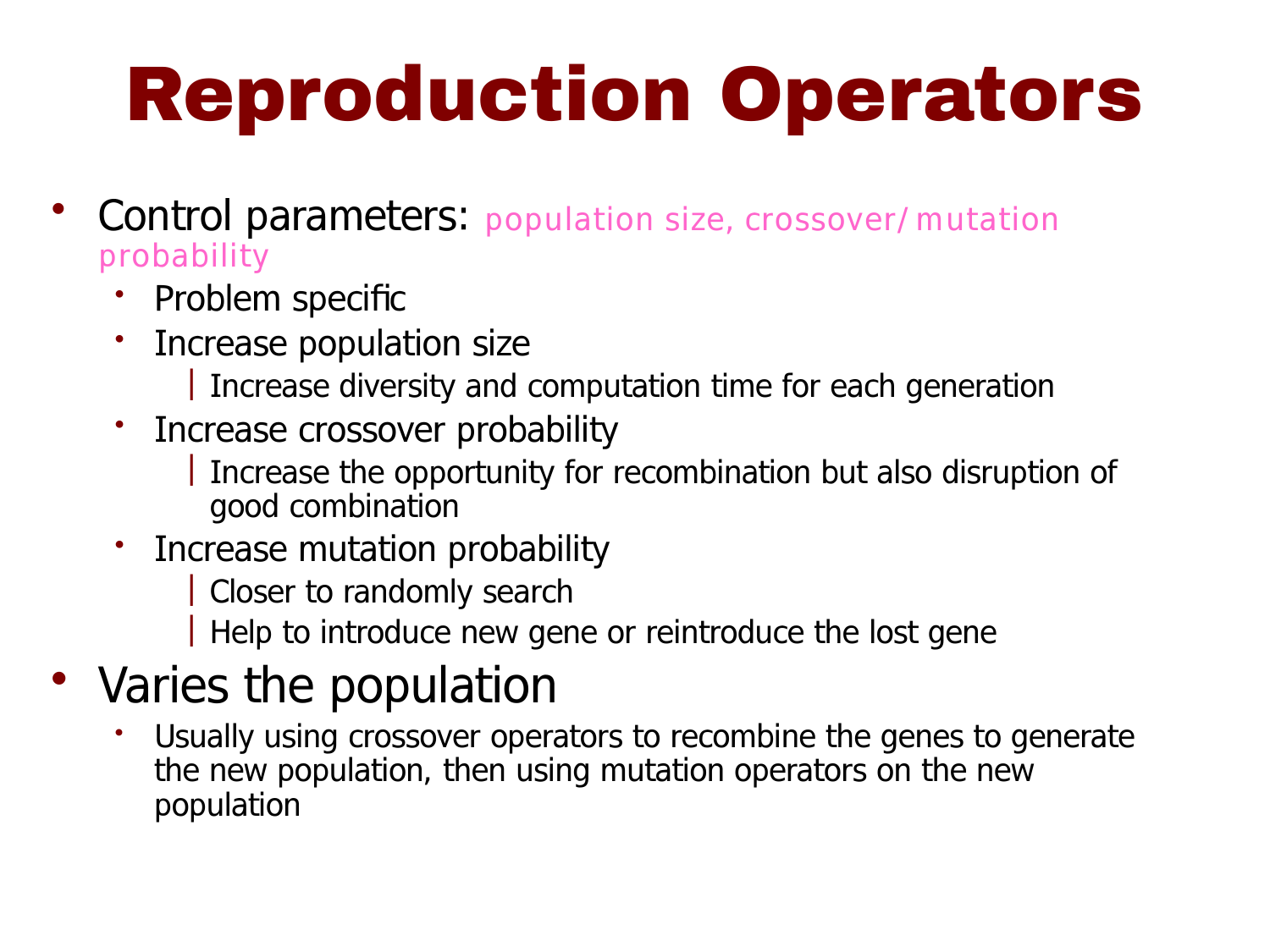

# Reproduction Operators
Control parameters: population size, crossover/mutation probability
Problem specific
Increase population size
Increase diversity and computation time for each generation
Increase crossover probability
Increase the opportunity for recombination but also disruption of good combination
Increase mutation probability
Closer to randomly search
Help to introduce new gene or reintroduce the lost gene
Varies the population
Usually using crossover operators to recombine the genes to generate the new population, then using mutation operators on the new population